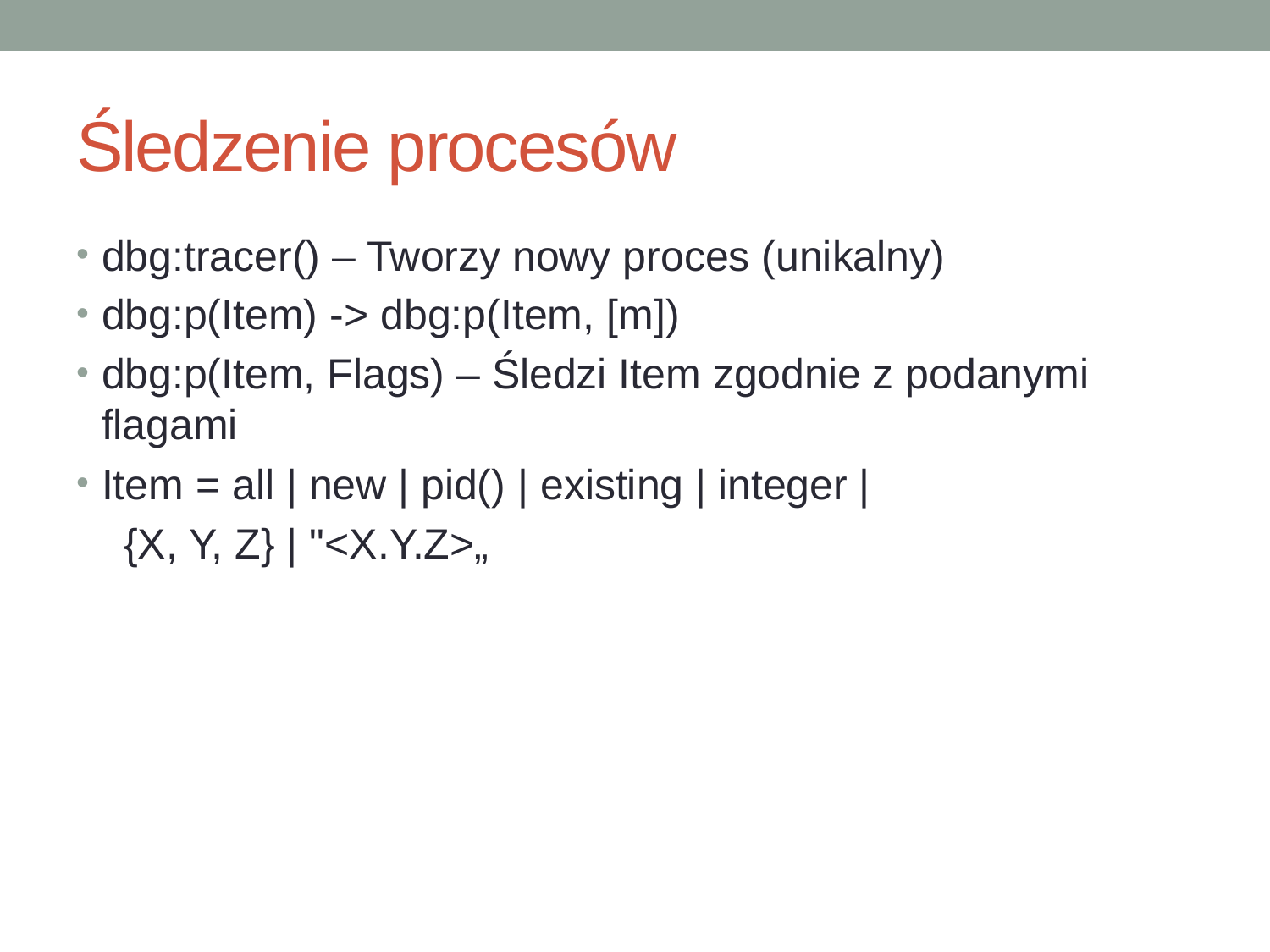

# Śledzenie procesów
dbg:tracer() – Tworzy nowy proces (unikalny)
dbg:p(Item) -> dbg:p(Item, [m])
dbg:p(Item, Flags) – Śledzi Item zgodnie z podanymi flagami
Item = all | new | pid() | existing | integer |
    {X, Y, Z} | "<X.Y.Z>„